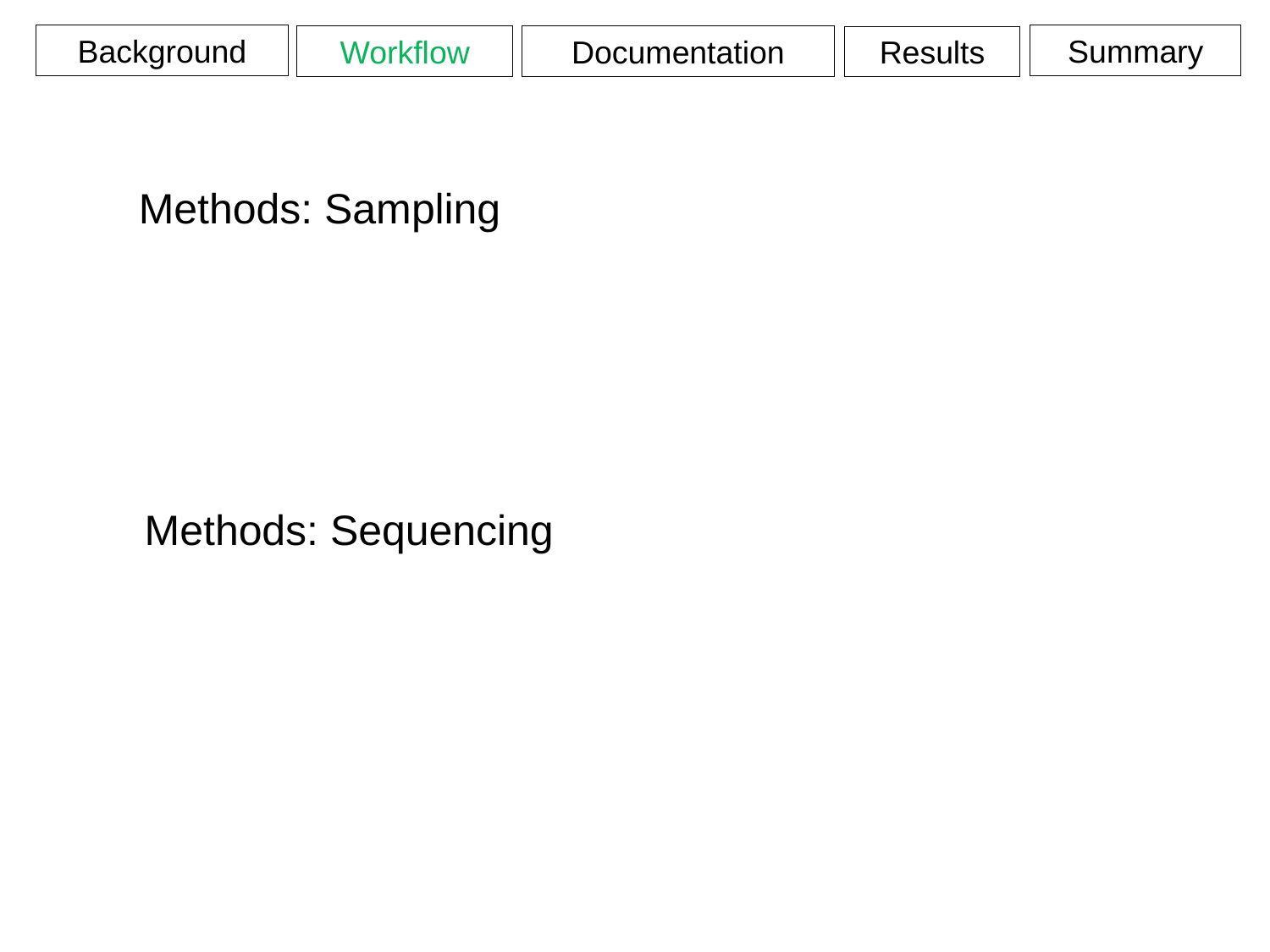

Background
Summary
Documentation
Workflow
Results
Methods: Sampling
Methods: Sequencing